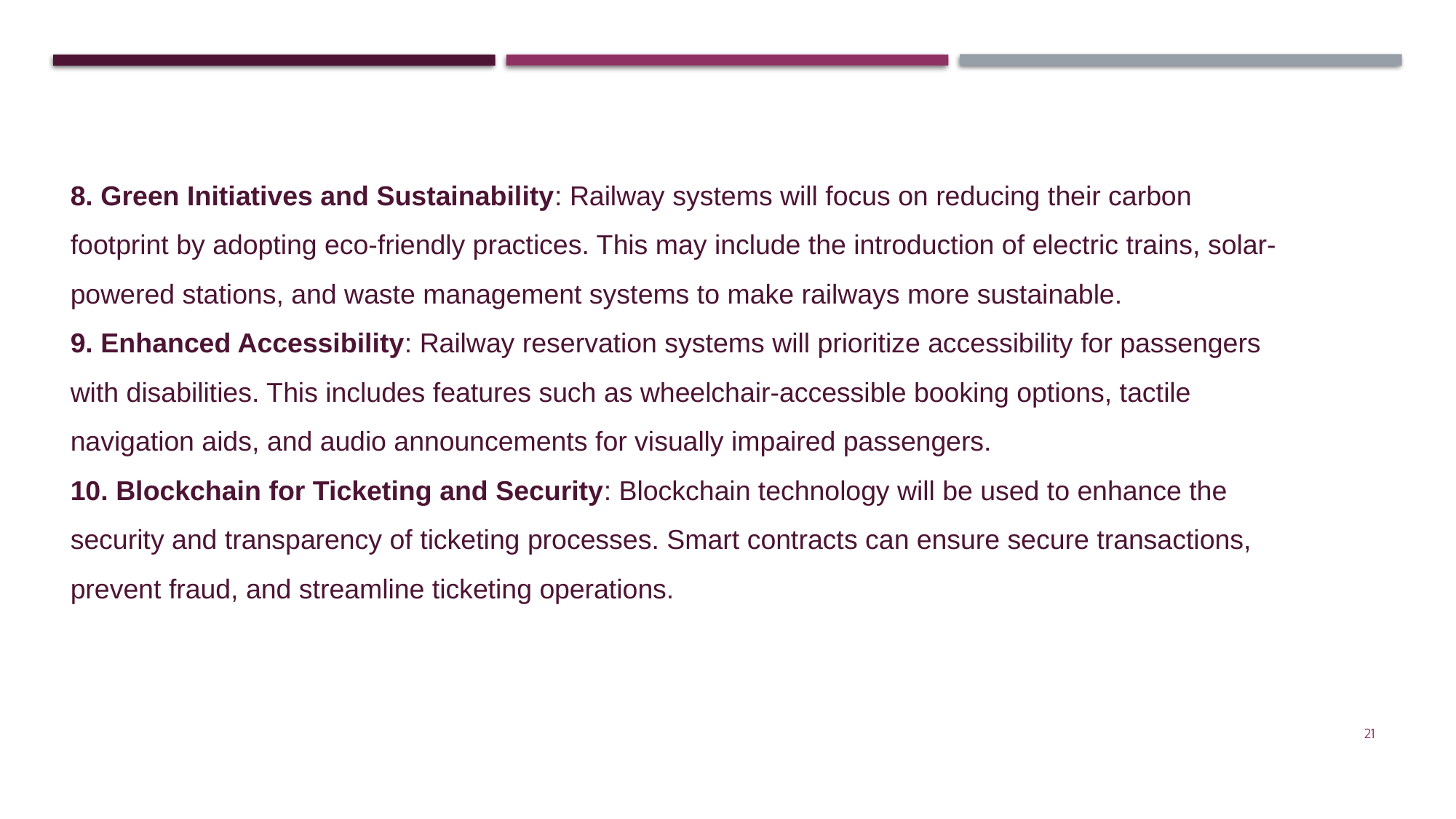

8. Green Initiatives and Sustainability: Railway systems will focus on reducing their carbon footprint by adopting eco-friendly practices. This may include the introduction of electric trains, solar-powered stations, and waste management systems to make railways more sustainable.
9. Enhanced Accessibility: Railway reservation systems will prioritize accessibility for passengers with disabilities. This includes features such as wheelchair-accessible booking options, tactile navigation aids, and audio announcements for visually impaired passengers.
10. Blockchain for Ticketing and Security: Blockchain technology will be used to enhance the security and transparency of ticketing processes. Smart contracts can ensure secure transactions, prevent fraud, and streamline ticketing operations.
21